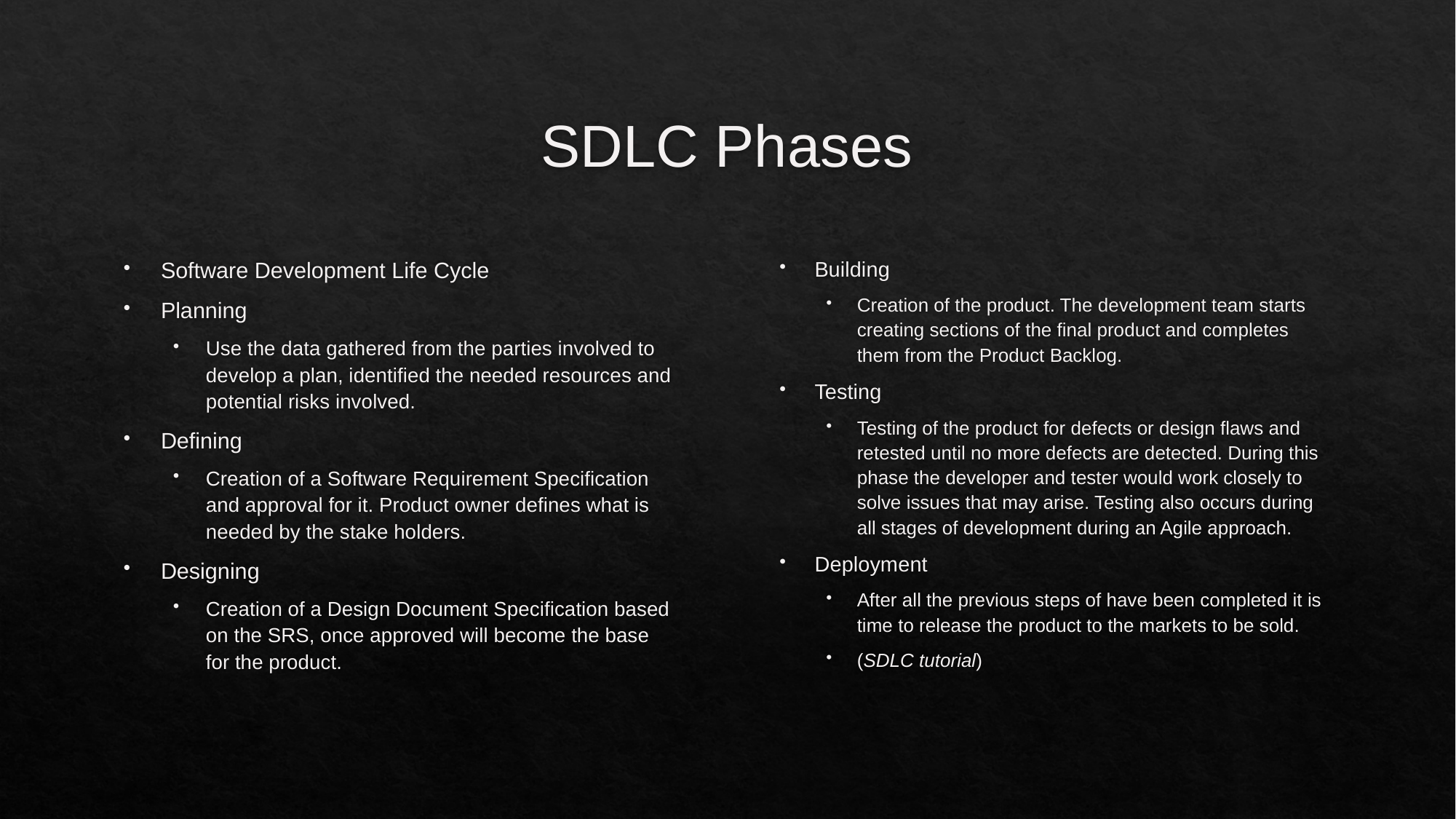

# SDLC Phases
Software Development Life Cycle
Planning
Use the data gathered from the parties involved to develop a plan, identified the needed resources and potential risks involved.
Defining
Creation of a Software Requirement Specification and approval for it. Product owner defines what is needed by the stake holders.
Designing
Creation of a Design Document Specification based on the SRS, once approved will become the base for the product.
Building
Creation of the product. The development team starts creating sections of the final product and completes them from the Product Backlog.
Testing
Testing of the product for defects or design flaws and retested until no more defects are detected. During this phase the developer and tester would work closely to solve issues that may arise. Testing also occurs during all stages of development during an Agile approach.
Deployment
After all the previous steps of have been completed it is time to release the product to the markets to be sold.
(SDLC tutorial)